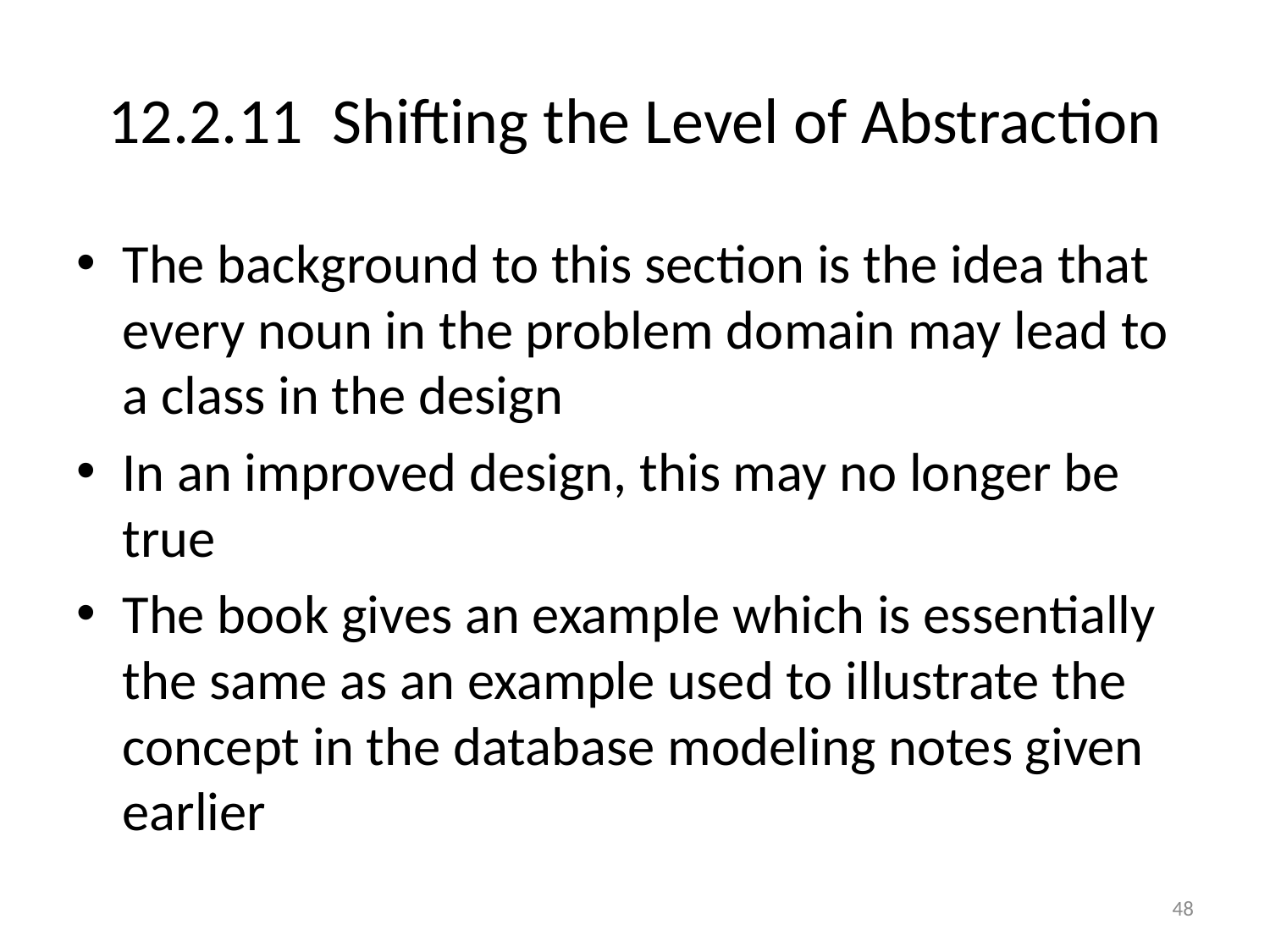

# 12.2.11  Shifting the Level of Abstraction
The background to this section is the idea that every noun in the problem domain may lead to a class in the design
In an improved design, this may no longer be true
The book gives an example which is essentially the same as an example used to illustrate the concept in the database modeling notes given earlier
48